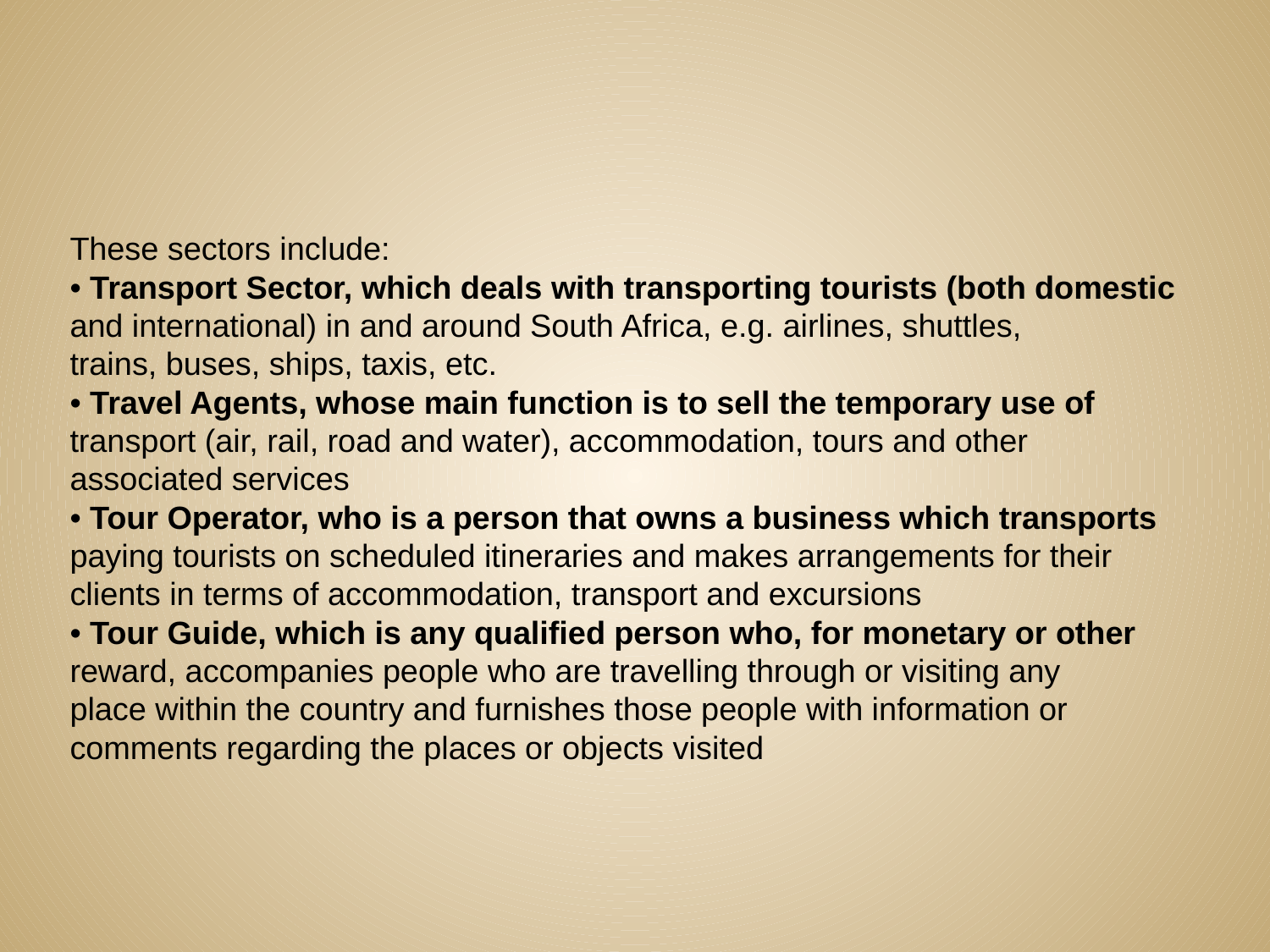

#
These sectors include:
• Transport Sector, which deals with transporting tourists (both domestic
and international) in and around South Africa, e.g. airlines, shuttles,
trains, buses, ships, taxis, etc.
• Travel Agents, whose main function is to sell the temporary use of
transport (air, rail, road and water), accommodation, tours and other
associated services
• Tour Operator, who is a person that owns a business which transports
paying tourists on scheduled itineraries and makes arrangements for their
clients in terms of accommodation, transport and excursions
• Tour Guide, which is any qualified person who, for monetary or other
reward, accompanies people who are travelling through or visiting any
place within the country and furnishes those people with information or
comments regarding the places or objects visited